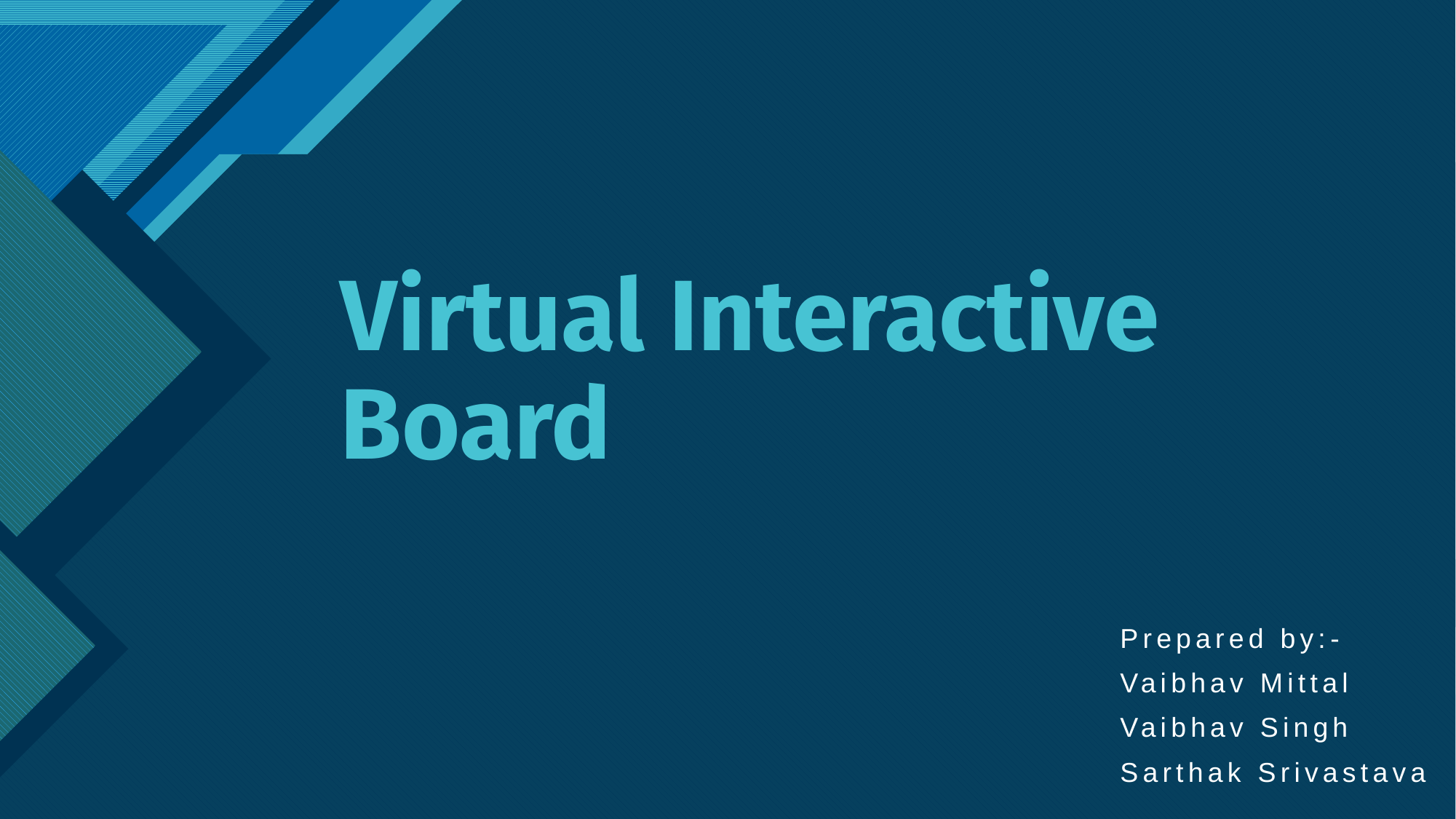

# Virtual Interactive Board
Prepared by:-
Vaibhav Mittal
Vaibhav Singh
Sarthak Srivastava